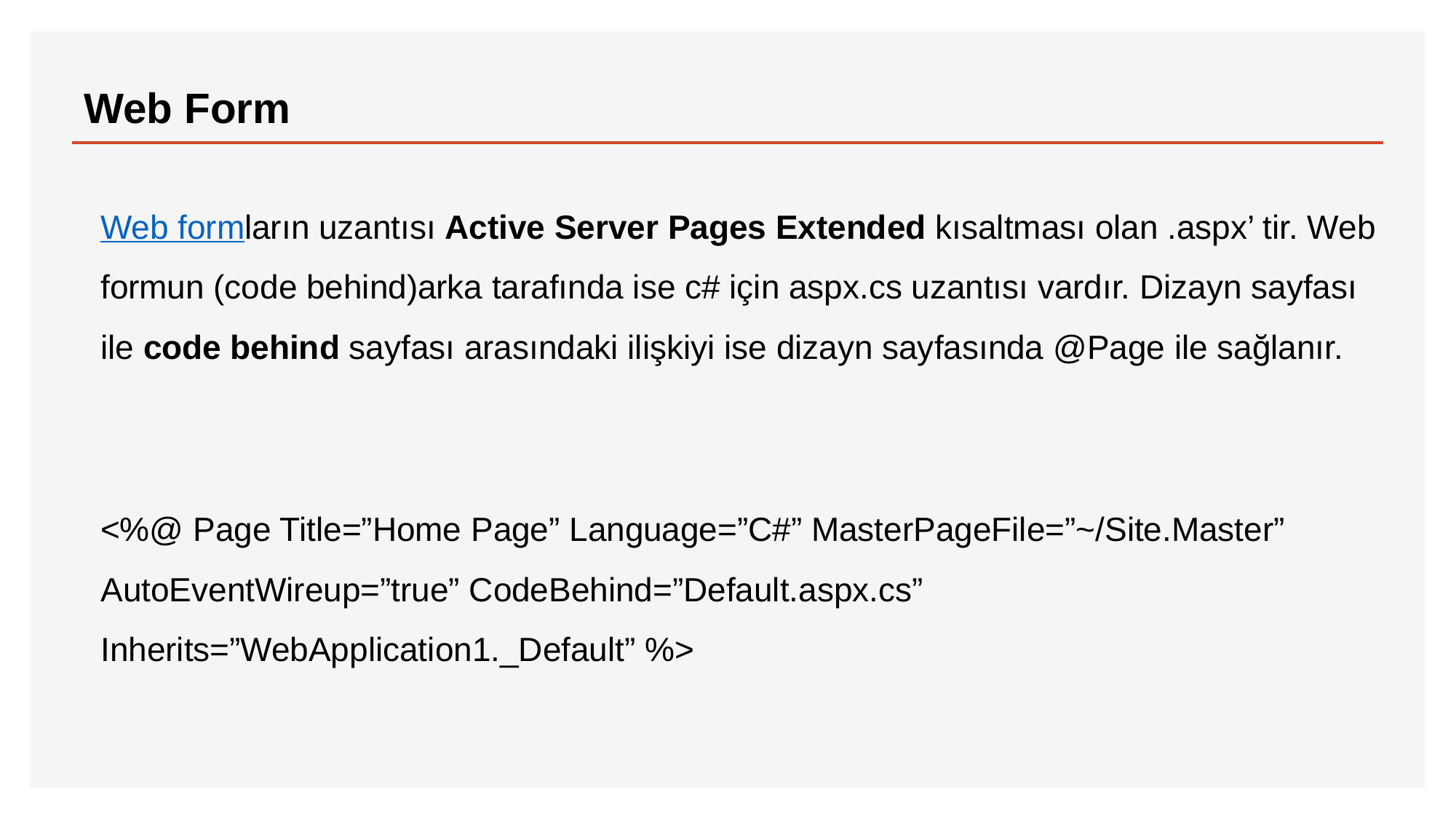

# Web Form
Web formların uzantısı Active Server Pages Extended kısaltması olan .aspx’ tir. Web formun (code behind)arka tarafında ise c# için aspx.cs uzantısı vardır. Dizayn sayfası ile code behind sayfası arasındaki ilişkiyi ise dizayn sayfasında @Page ile sağlanır.

<%@ Page Title=”Home Page” Language=”C#” MasterPageFile=”~/Site.Master” AutoEventWireup=”true” CodeBehind=”Default.aspx.cs” Inherits=”WebApplication1._Default” %>